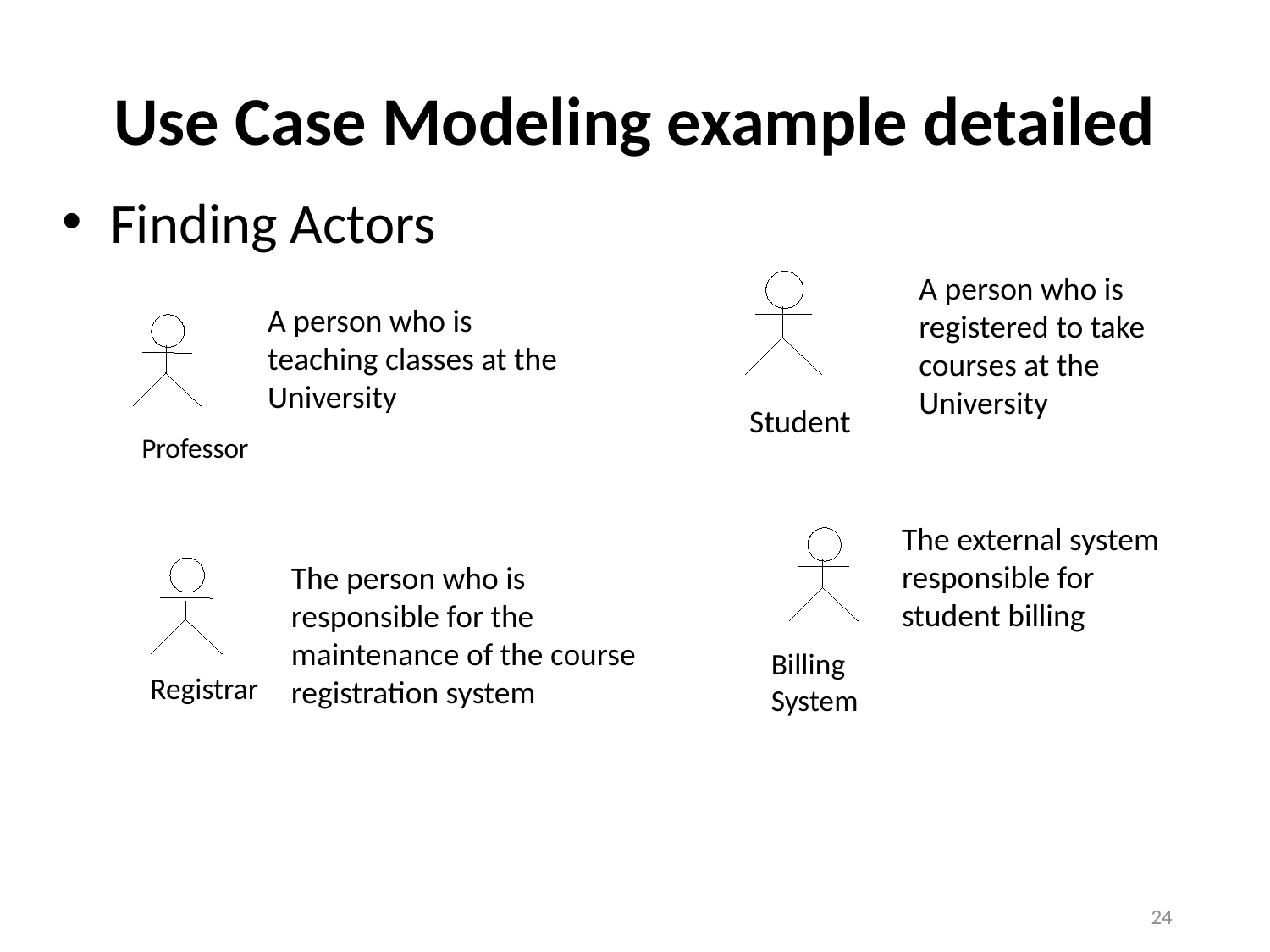

# Use Case Modeling example detailed
Finding Actors
A person who is registered to take courses at the University

A person who is teaching classes at the University

Student
Professor
The external system responsible for student billing

The person who is responsible for the maintenance of the course registration system

Billing
System
Registrar
24